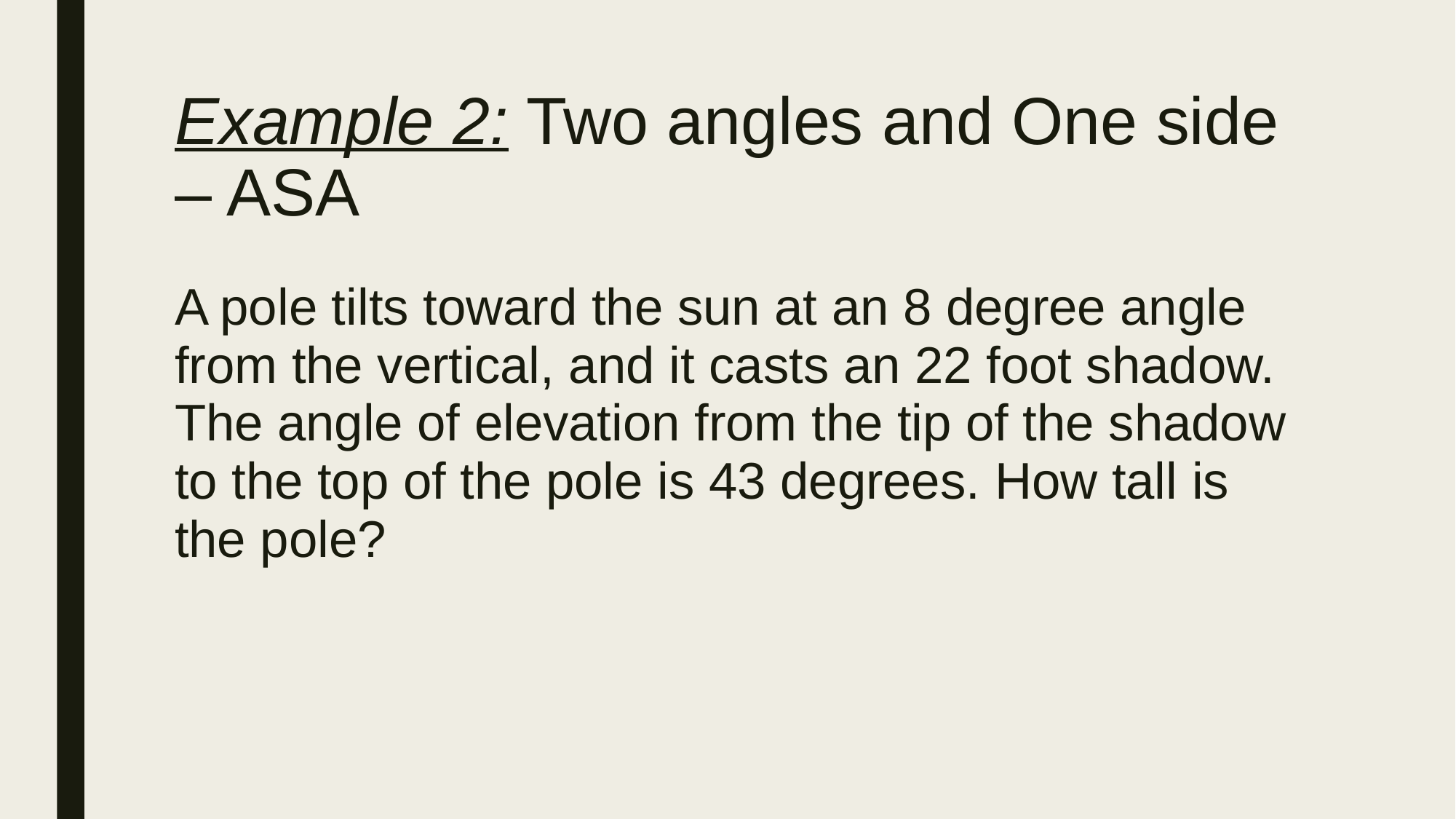

# Example 2: Two angles and One side – ASA
A pole tilts toward the sun at an 8 degree angle from the vertical, and it casts an 22 foot shadow. The angle of elevation from the tip of the shadow to the top of the pole is 43 degrees. How tall is the pole?